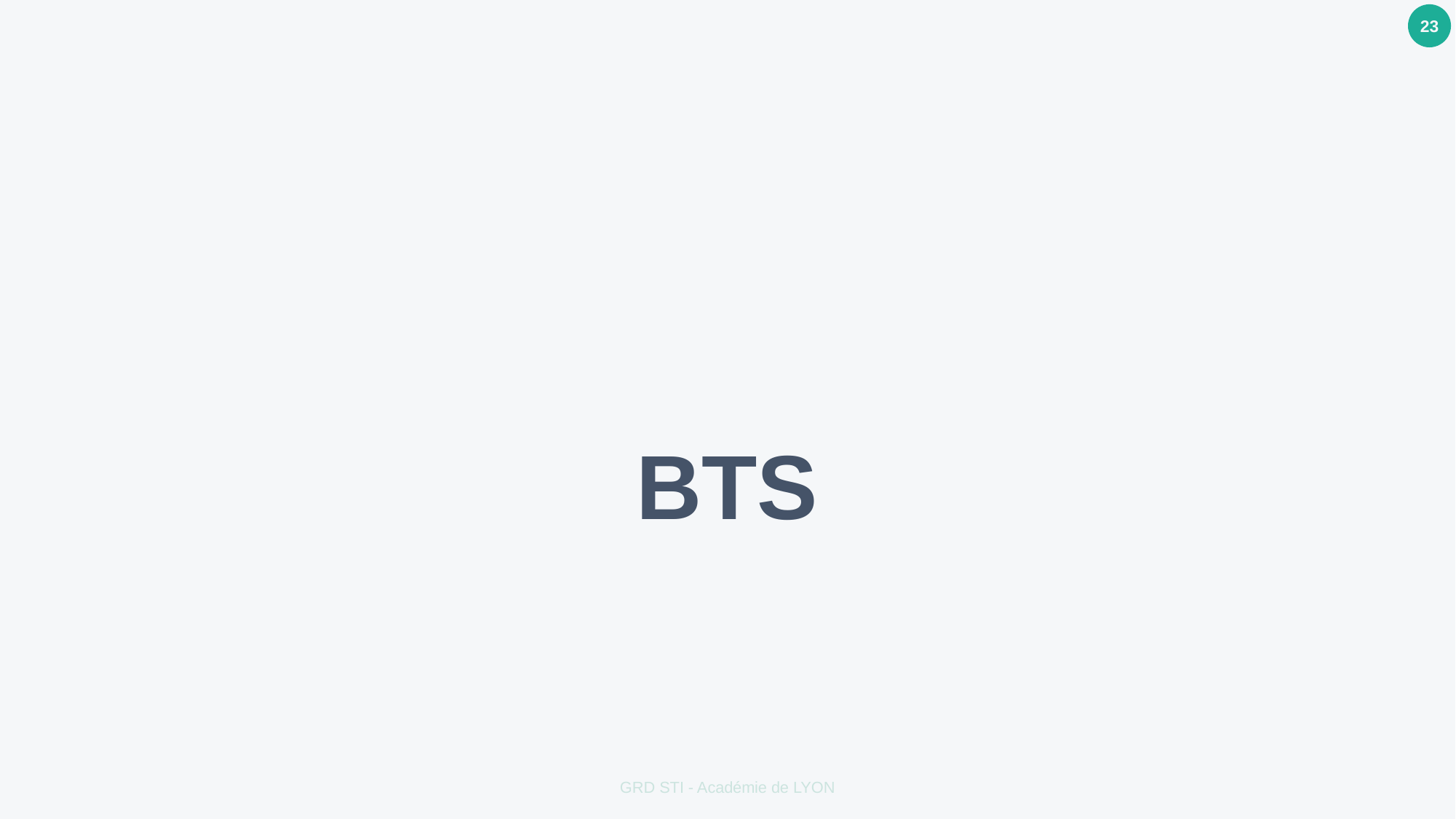

# BTS

GRD STI - Académie de LYON